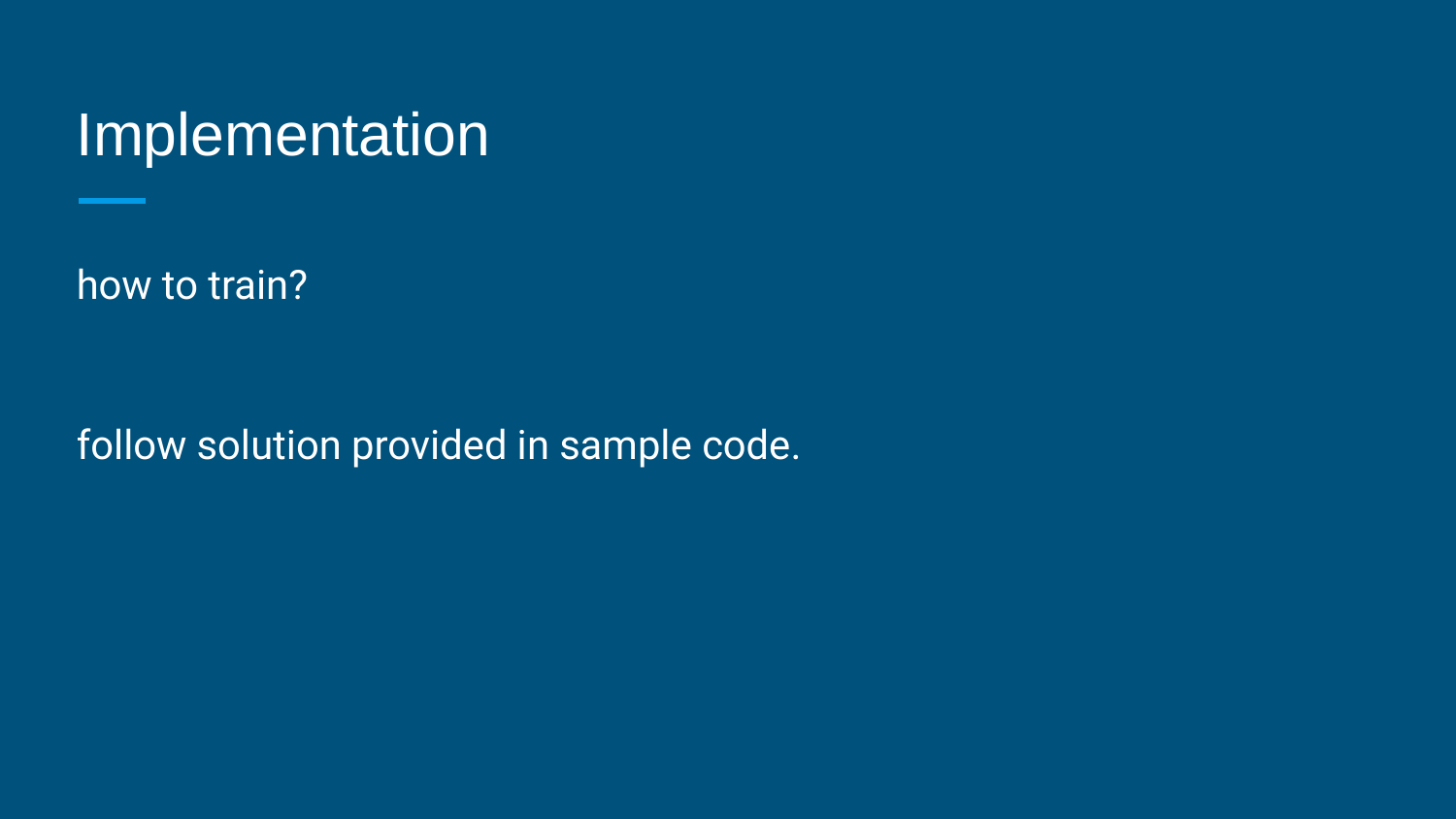

# Implementation
how to train?

follow solution provided in sample code.